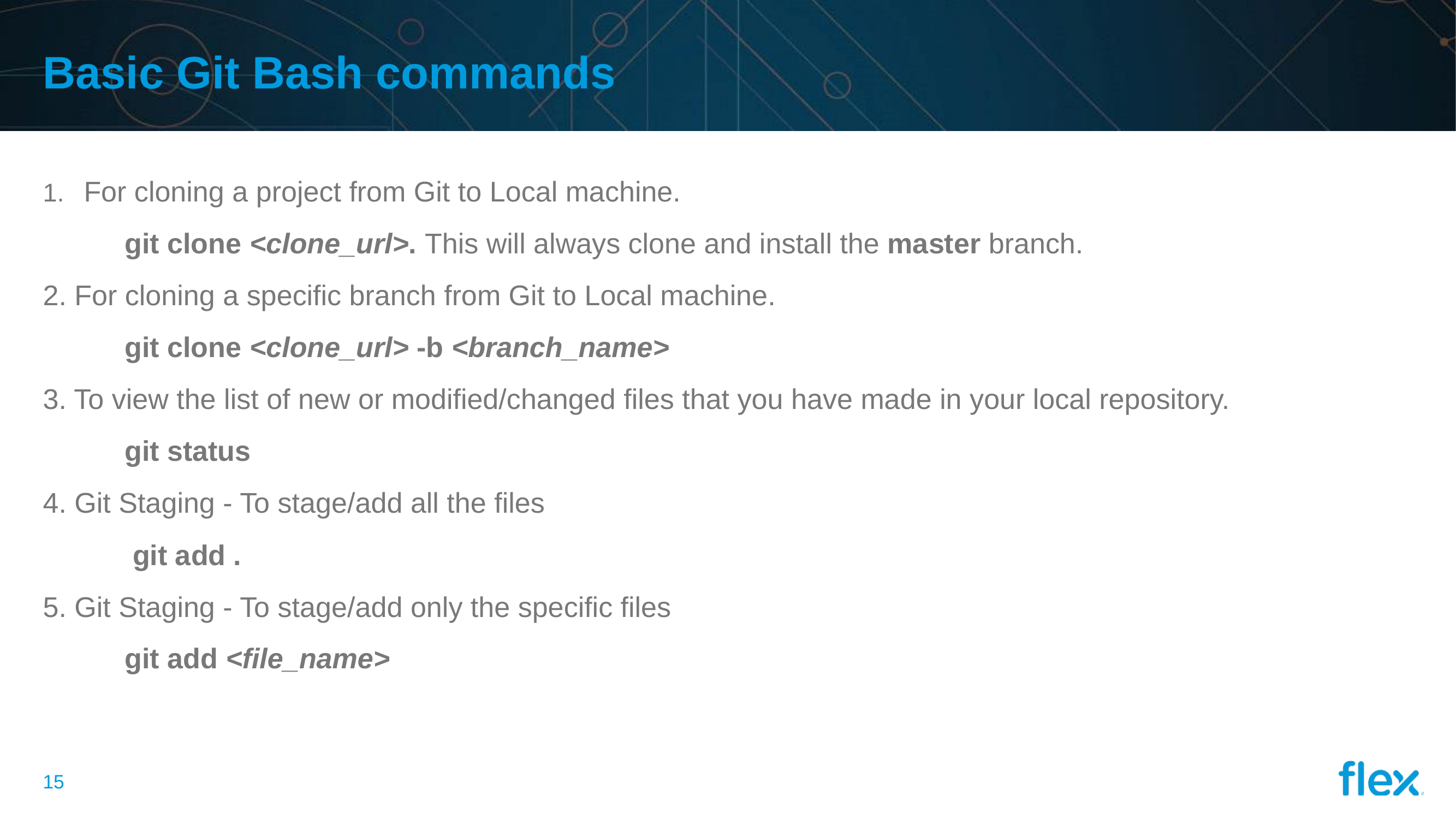

# Basic Git Bash commands

For cloning a project from Git to Local machine.
	git clone <clone_url>. This will always clone and install the master branch.
2. For cloning a specific branch from Git to Local machine.
	git clone <clone_url> -b <branch_name>
3. To view the list of new or modified/changed files that you have made in your local repository.
	git status
4. Git Staging - To stage/add all the files
	 git add .
5. Git Staging - To stage/add only the specific files
	git add <file_name>

15